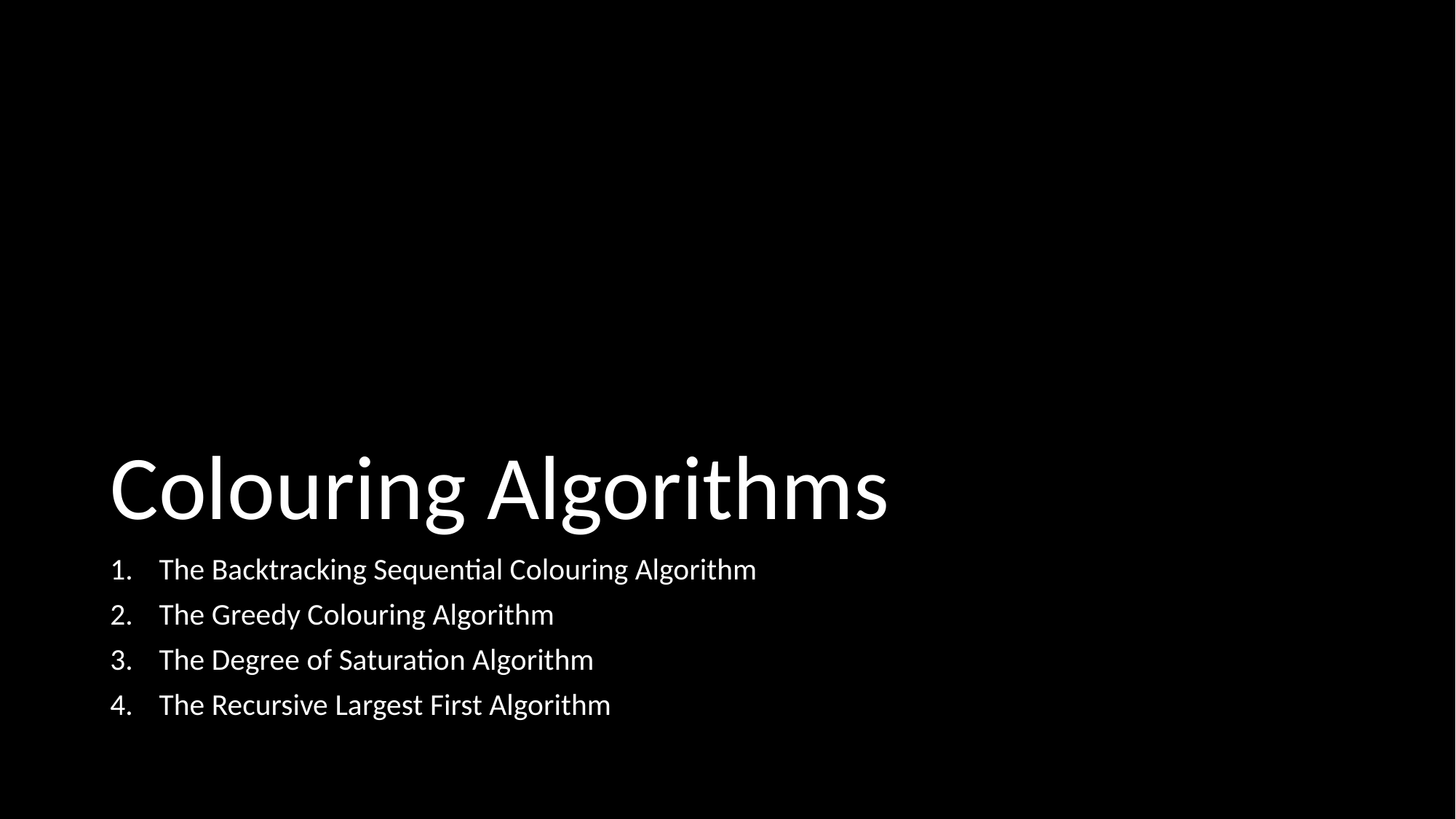

# Colouring Algorithms
The Backtracking Sequential Colouring Algorithm
The Greedy Colouring Algorithm
The Degree of Saturation Algorithm
The Recursive Largest First Algorithm